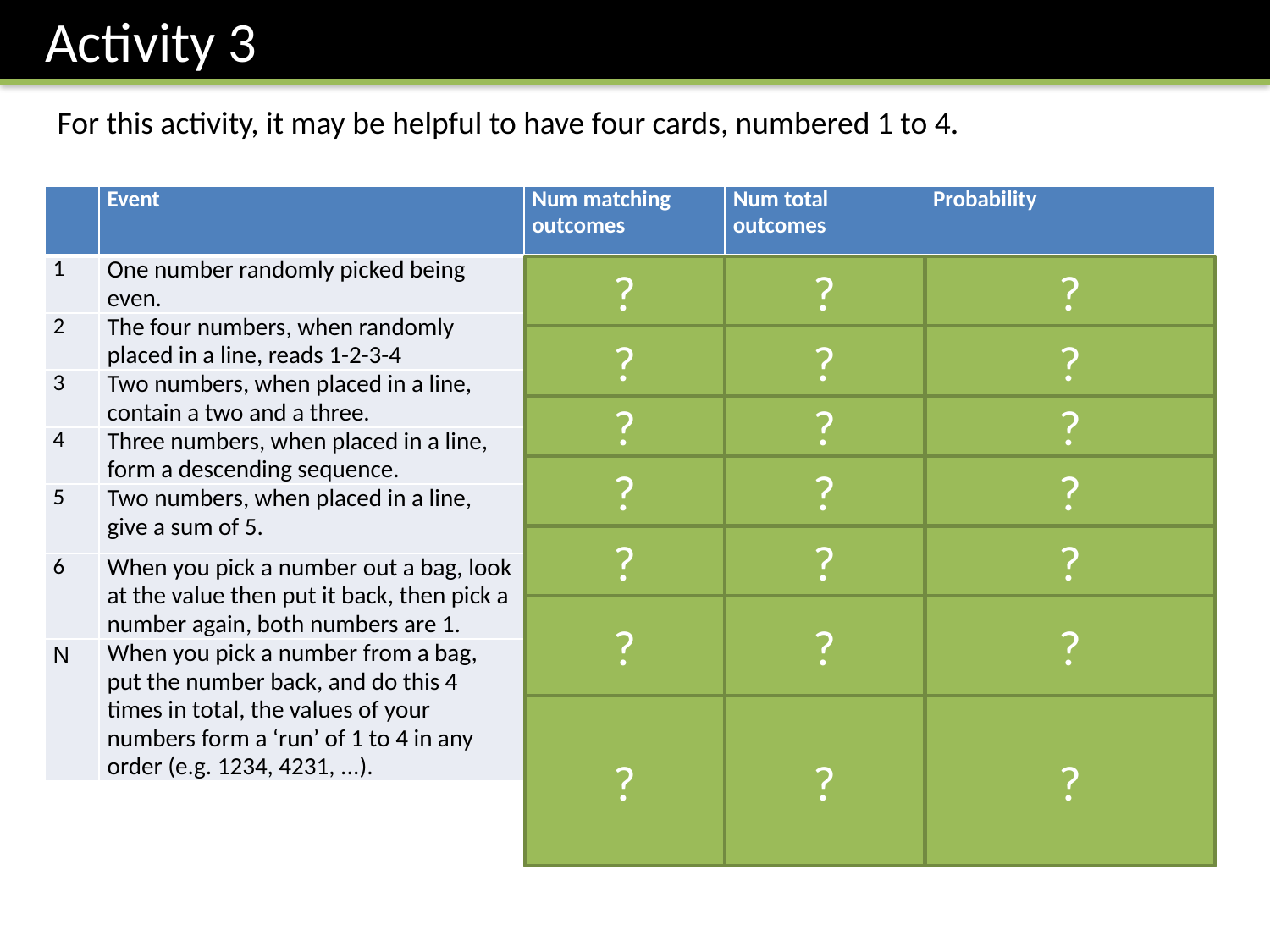

Activity 3
For this activity, it may be helpful to have four cards, numbered 1 to 4.
|  | Event | Num matching outcomes | Num total outcomes | Probability |
| --- | --- | --- | --- | --- |
| 1 | One number randomly picked being even. | 2 | 4 | P(Even) = 2/4 |
| 2 | The four numbers, when randomly placed in a line, reads 1-2-3-4 | 1 | 4! = 24 | P(1, 2, 3, 4) = 1/24 |
| 3 | Two numbers, when placed in a line, contain a two and a three. | 2 | 12 | P(2 with 3) = 1/6 |
| 4 | Three numbers, when placed in a line, form a descending sequence. | 3 | 24 | P(Descending) = 1/8 |
| 5 | Two numbers, when placed in a line, give a sum of 5. | 4 | 12 | P(Sum of 5) = 1/3 |
| 6 | When you pick a number out a bag, look at the value then put it back, then pick a number again, both numbers are 1. | 1 | 16 | P(1, 1) = 1/16 |
| N | When you pick a number from a bag, put the number back, and do this 4 times in total, the values of your numbers form a ‘run’ of 1 to 4 in any order (e.g. 1234, 4231, ...). | 4! = 24 | 44 = 256 | P(run) = 3/32 |
?
?
?
?
?
?
?
?
?
?
?
?
?
?
?
?
?
?
?
?
?